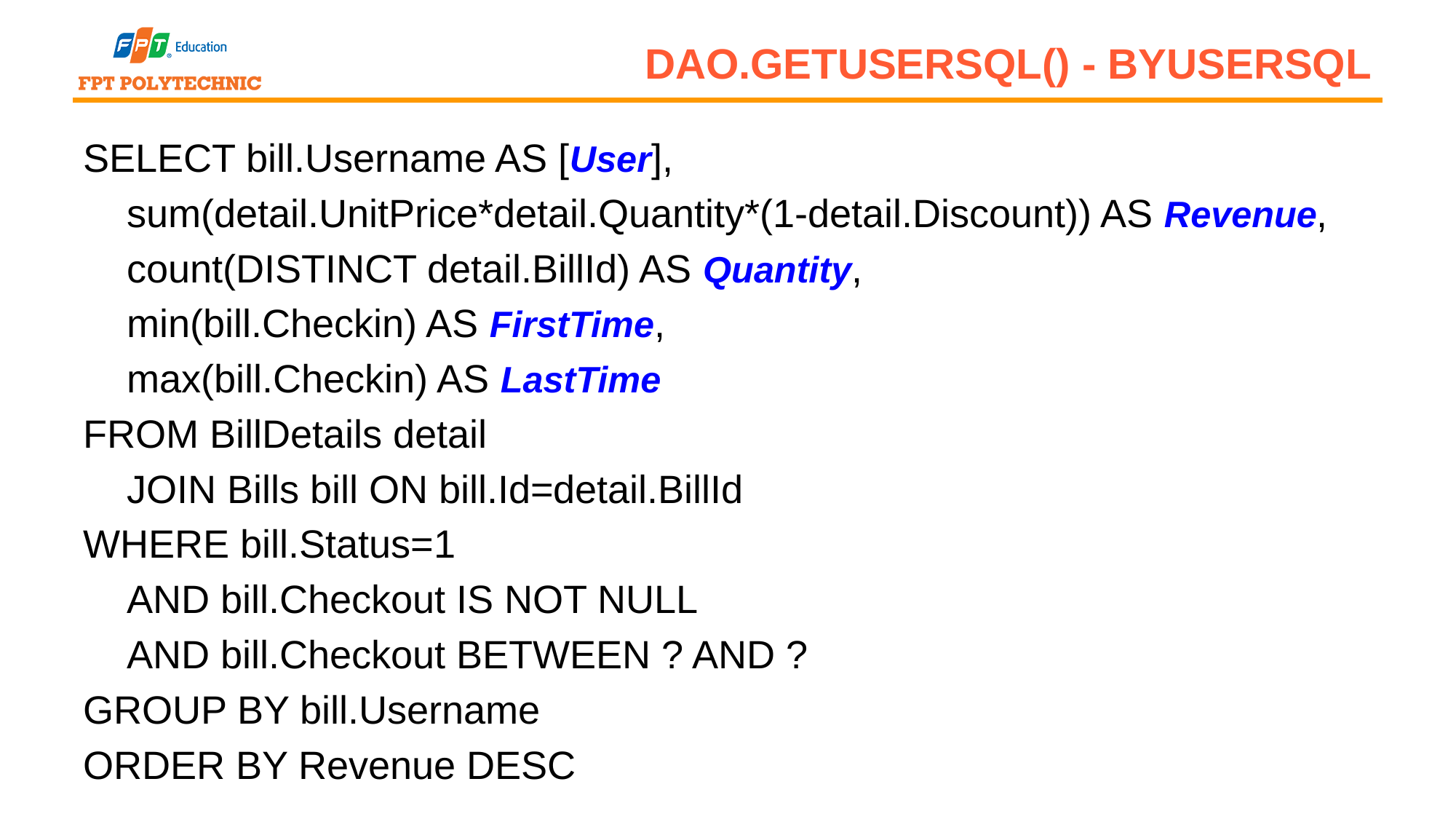

# DAO.getUserSql() - byUserSql
SELECT bill.Username AS [User],
    sum(detail.UnitPrice*detail.Quantity*(1-detail.Discount)) AS Revenue,
    count(DISTINCT detail.BillId) AS Quantity,
    min(bill.Checkin) AS FirstTime,
    max(bill.Checkin) AS LastTime
FROM BillDetails detail
    JOIN Bills bill ON bill.Id=detail.BillId
WHERE bill.Status=1
    AND bill.Checkout IS NOT NULL
    AND bill.Checkout BETWEEN ? AND ?
GROUP BY bill.Username
ORDER BY Revenue DESC